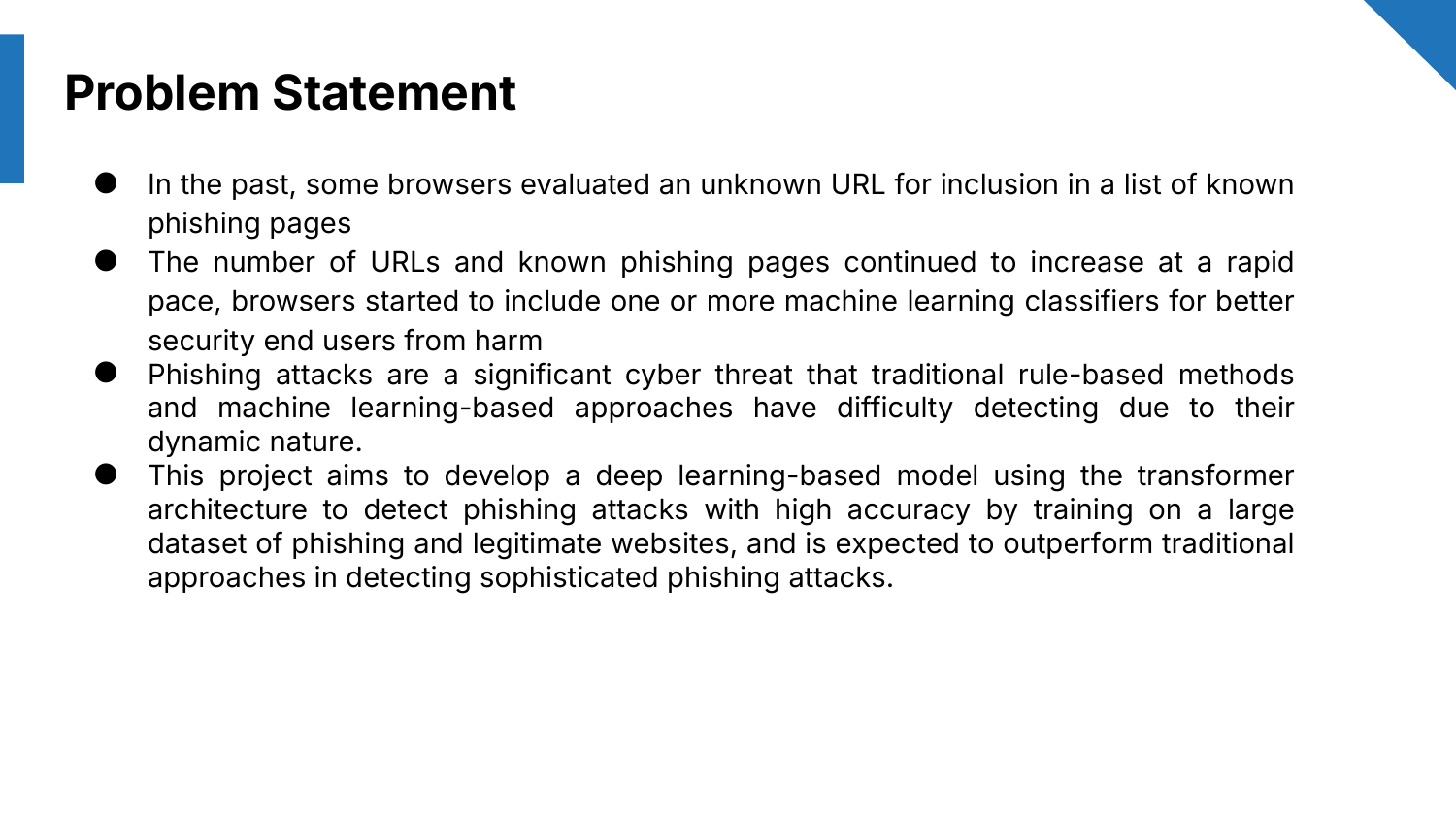

# Problem Statement
In the past, some browsers evaluated an unknown URL for inclusion in a list of known phishing pages
The number of URLs and known phishing pages continued to increase at a rapid pace, browsers started to include one or more machine learning classifiers for better security end users from harm
Phishing attacks are a significant cyber threat that traditional rule-based methods and machine learning-based approaches have difficulty detecting due to their dynamic nature.
This project aims to develop a deep learning-based model using the transformer architecture to detect phishing attacks with high accuracy by training on a large dataset of phishing and legitimate websites, and is expected to outperform traditional approaches in detecting sophisticated phishing attacks.